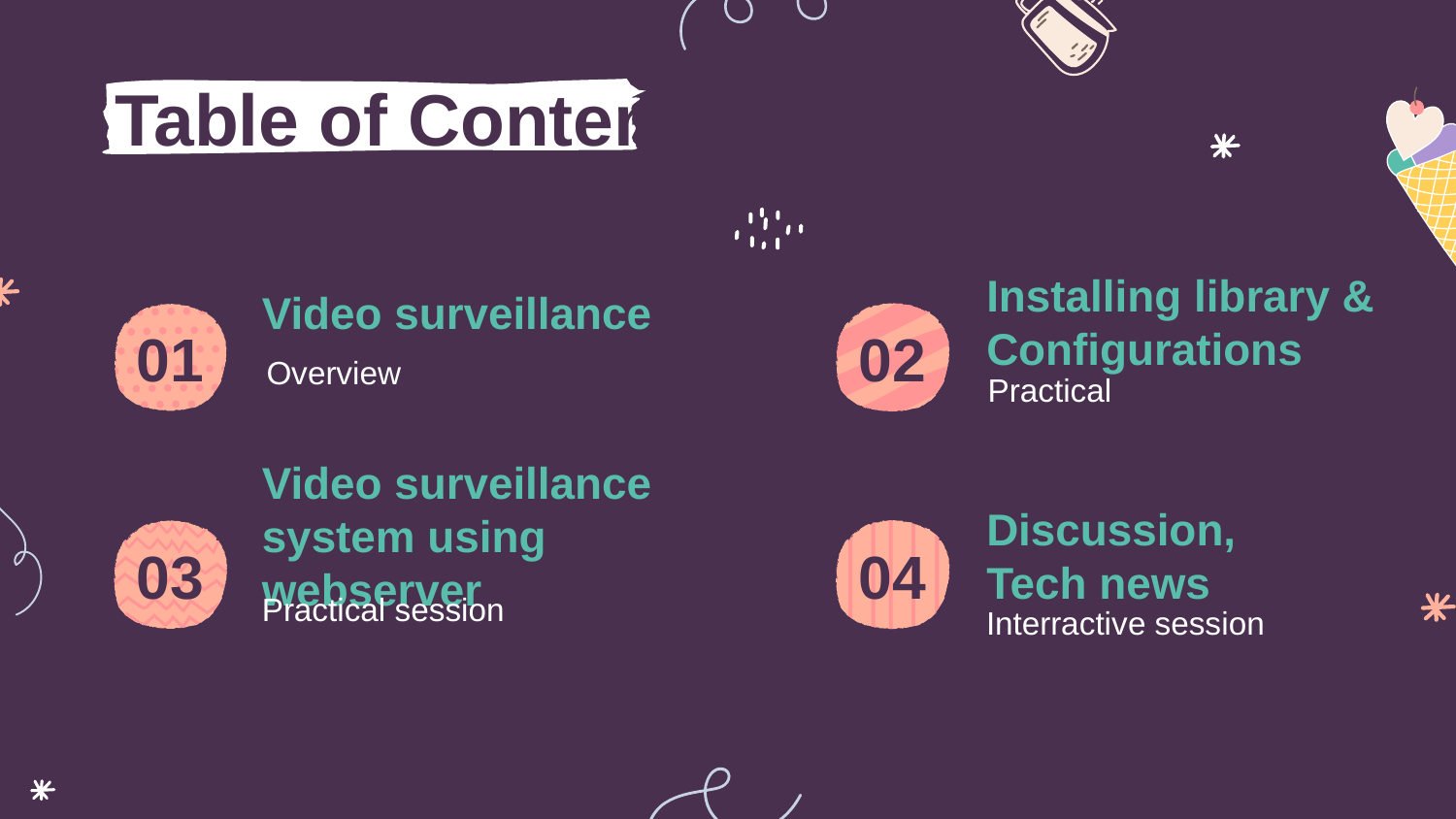

# Table of Contents

01
Video surveillance
02
Installing library & Configurations

Overview
Practical
03
04
Video surveillance system using webserver

Discussion, Tech news
Practical session
Interractive session